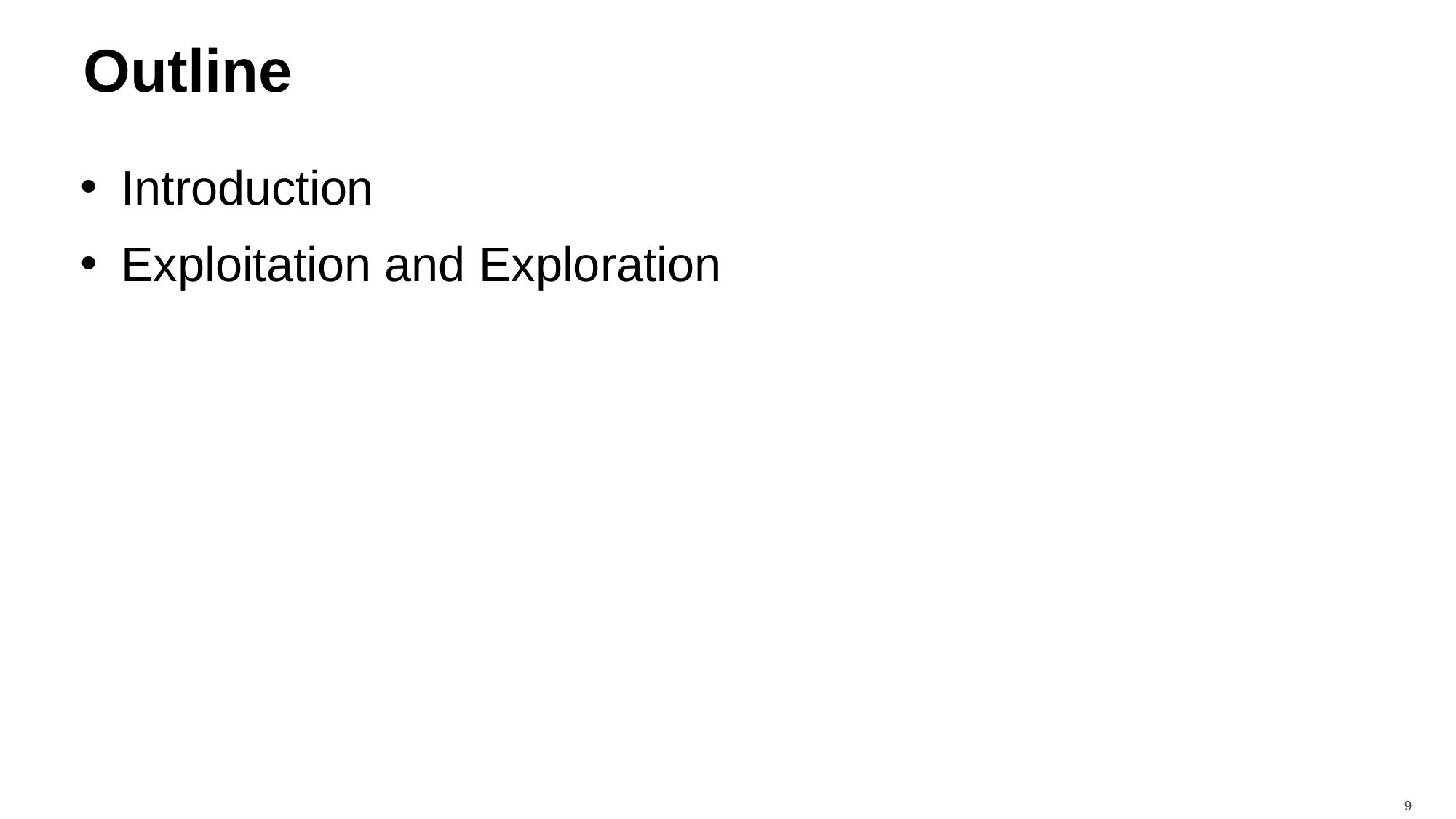

# Outline
Introduction
Exploitation and Exploration
9